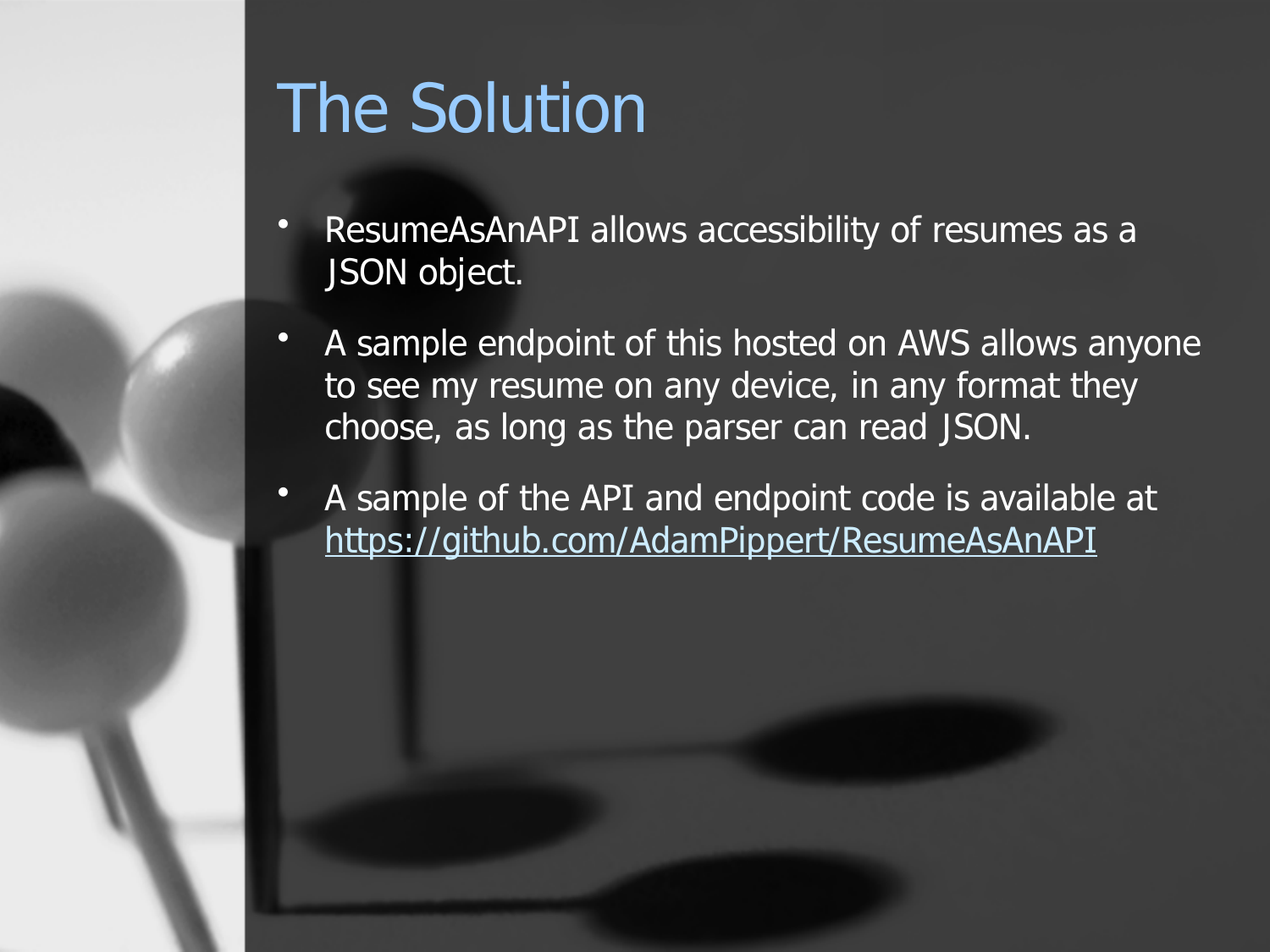

# The Solution
ResumeAsAnAPI allows accessibility of resumes as a JSON object.
A sample endpoint of this hosted on AWS allows anyone to see my resume on any device, in any format they choose, as long as the parser can read JSON.
A sample of the API and endpoint code is available at https://github.com/AdamPippert/ResumeAsAnAPI